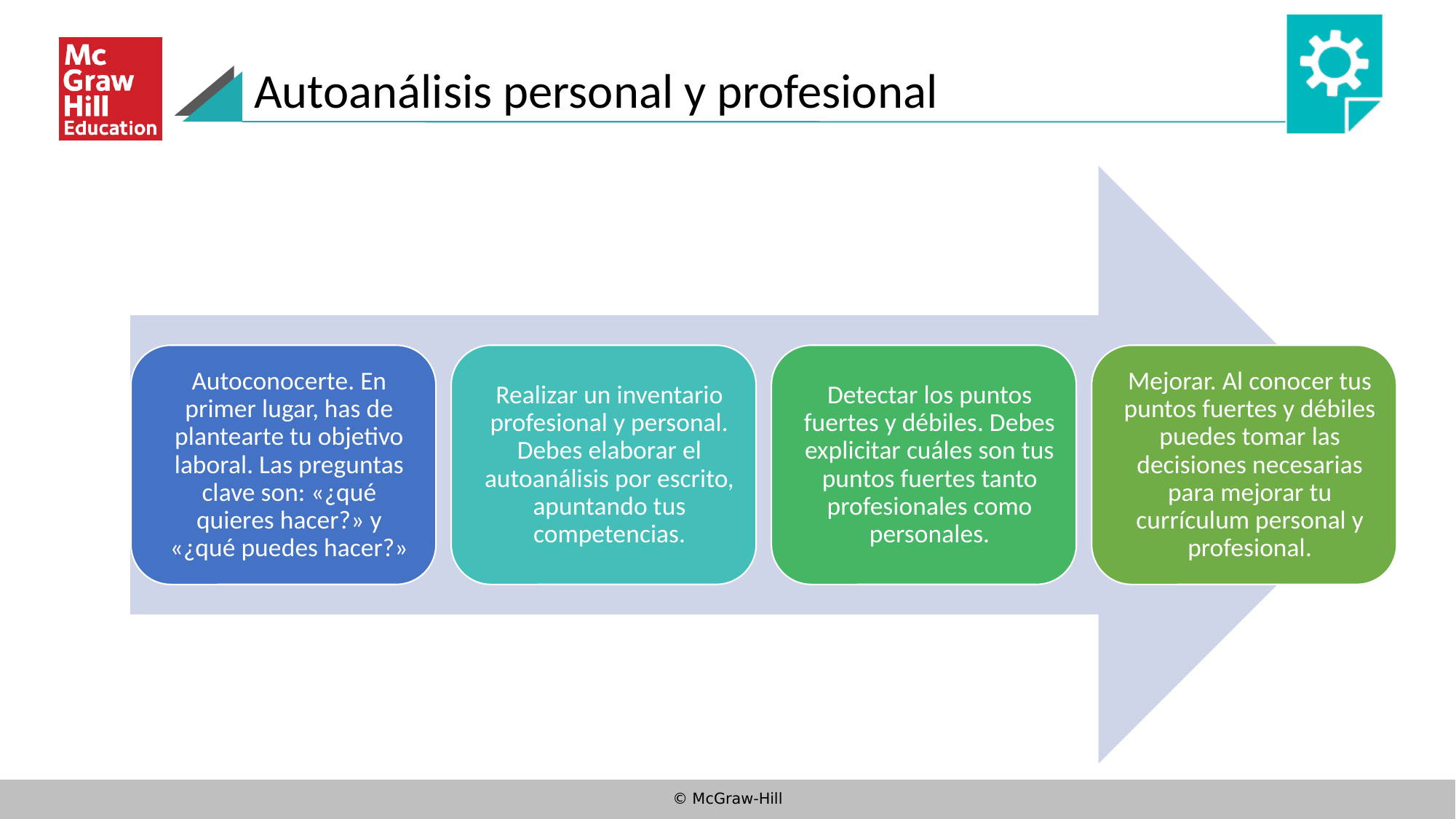

Autoanálisis personal y profesional

Autoconocerte. En primer lugar, has de plantearte tu objetivo laboral. Las preguntas clave son: «¿qué quieres hacer?» y «¿qué puedes hacer?»
Realizar un inventario profesional y personal. Debes elaborar el autoanálisis por escrito, apuntando tus competencias.
Detectar los puntos fuertes y débiles. Debes explicitar cuáles son tus puntos fuertes tanto profesionales como personales.
Mejorar. Al conocer tus puntos fuertes y débiles puedes tomar las decisiones necesarias para mejorar tu currículum personal y profesional.